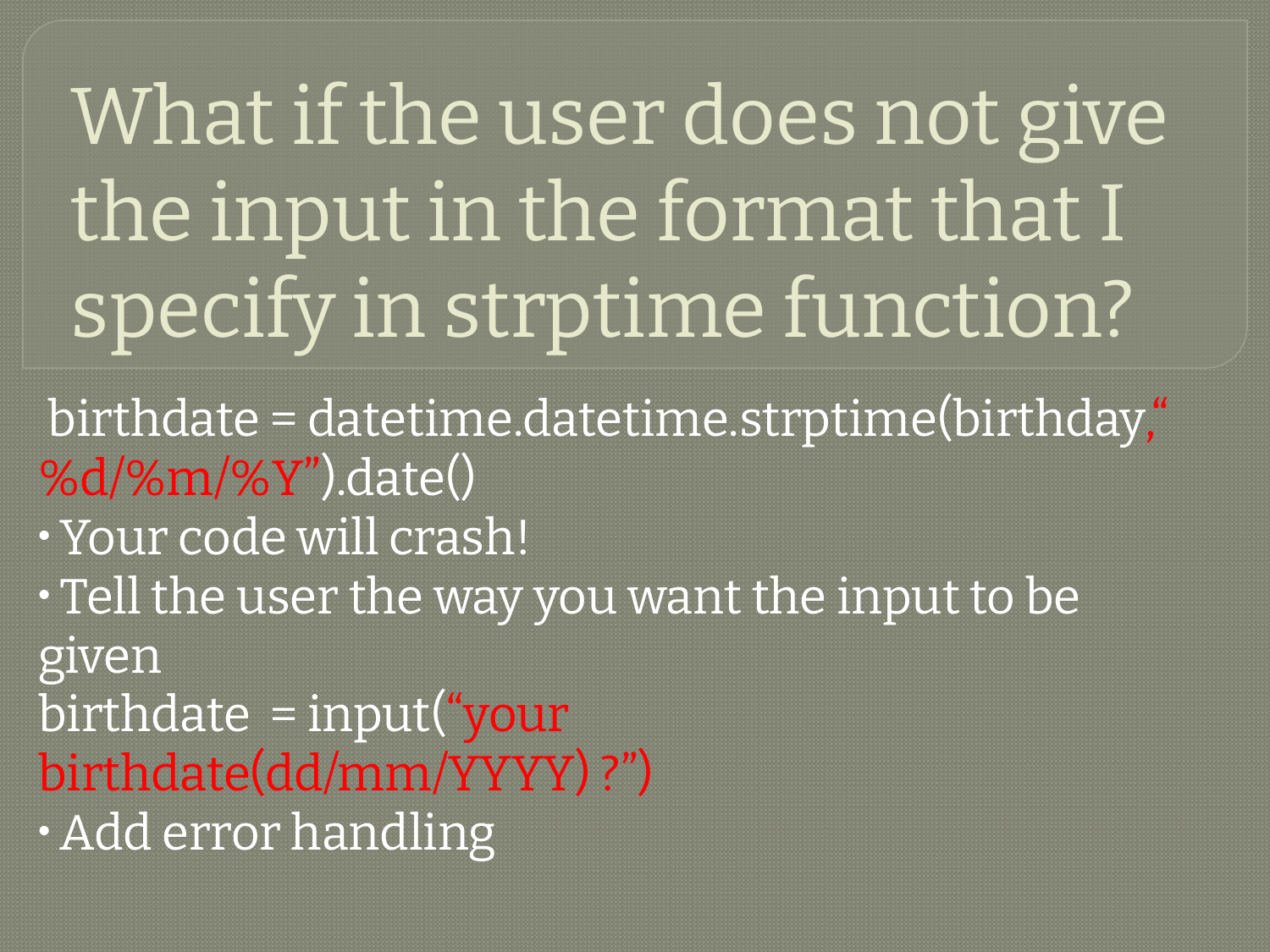

# What if the user does not give the input in the format that I specify in strptime function?
 birthdate = datetime.datetime.strptime(birthday,“ %d/%m/%Y”).date()
 Your code will crash!
 Tell the user the way you want the input to be given
birthdate  = input(“your birthdate(dd/mm/YYYY) ?”)
 Add error handling